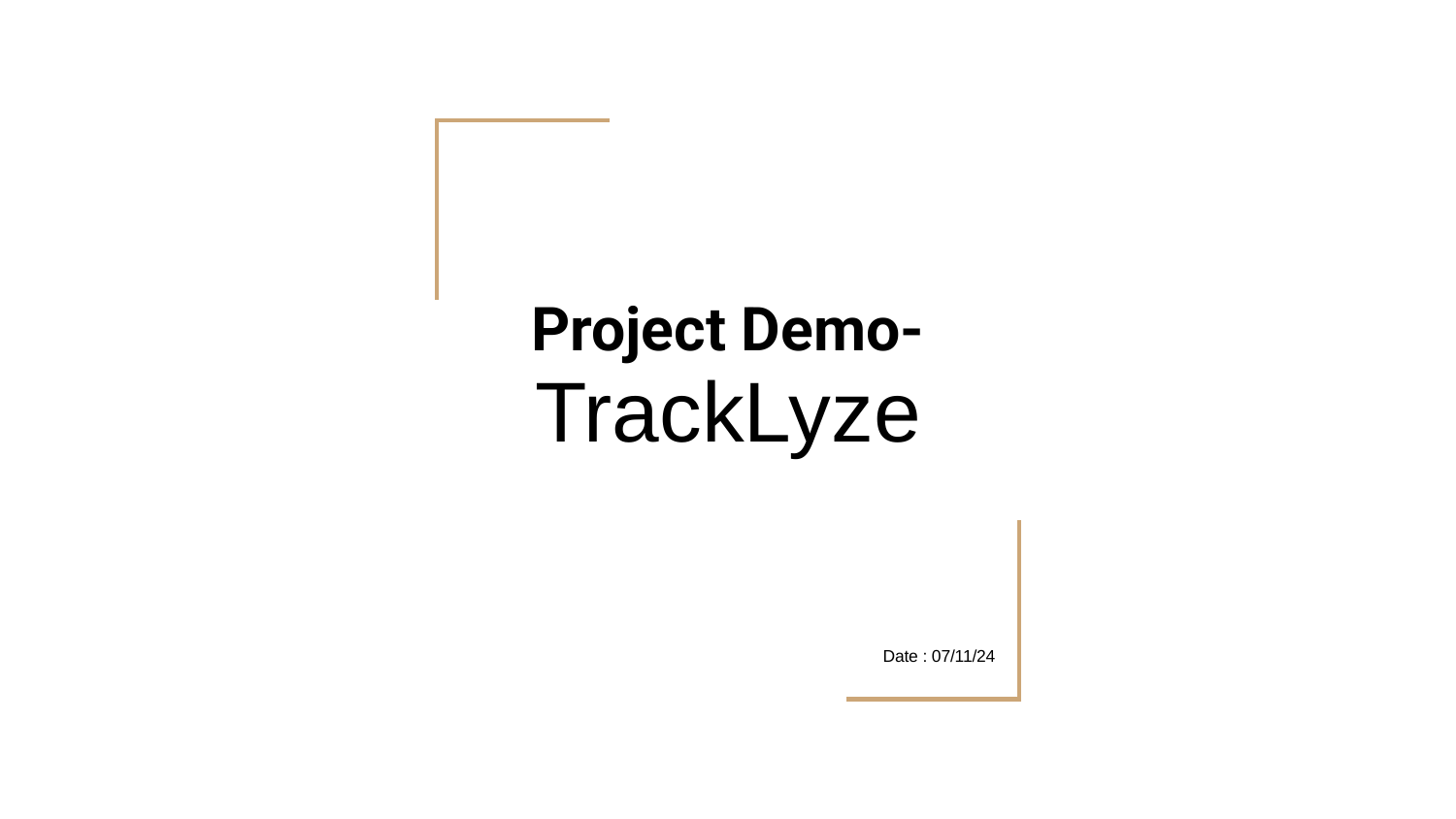

# Project Demo-
TrackLyze
Date : 07/11/24